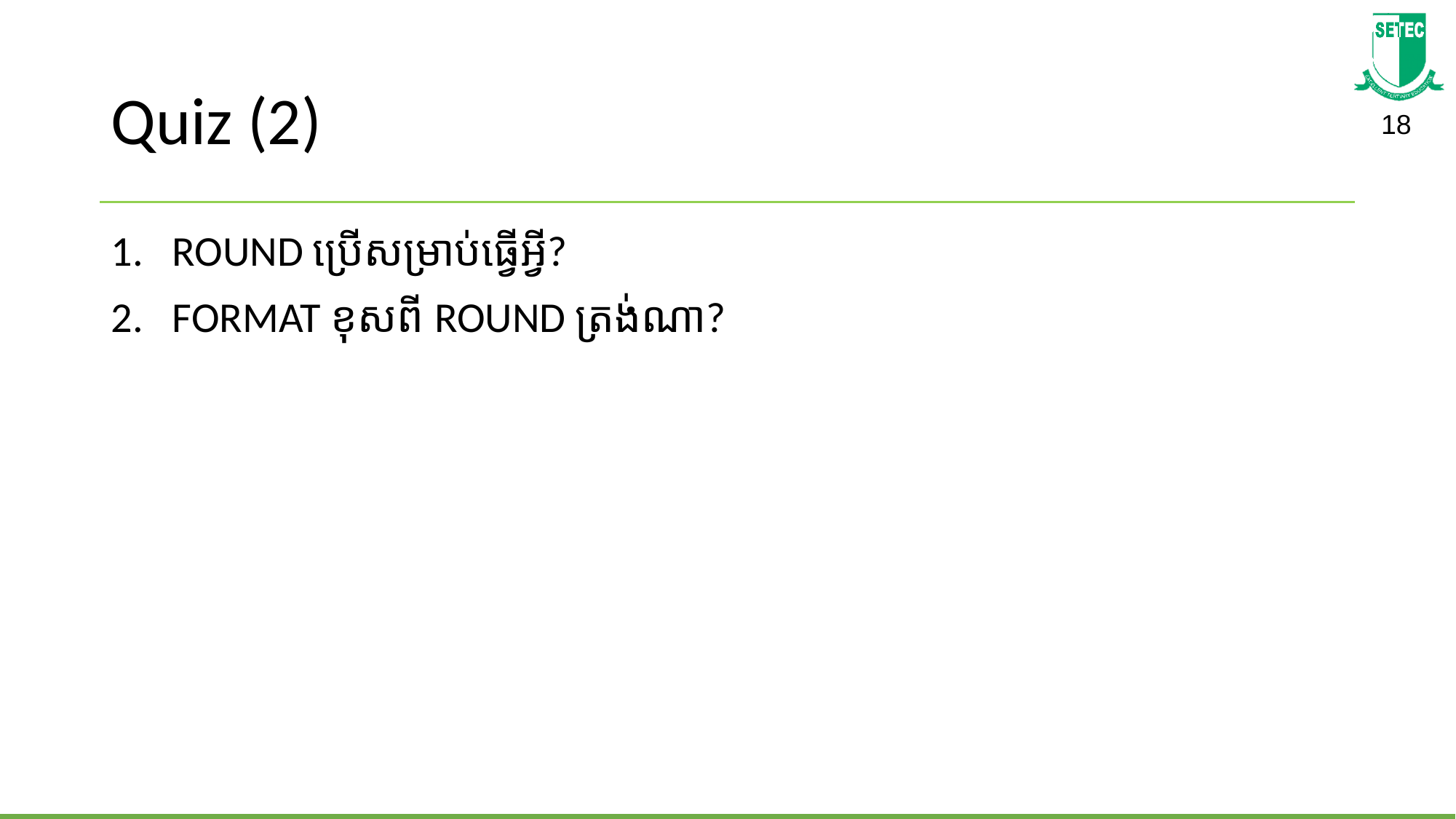

# Quiz (2)
ROUND ប្រើសម្រាប់ធ្វើអ្វី?
FORMAT ខុសពី ROUND ត្រង់ណា?